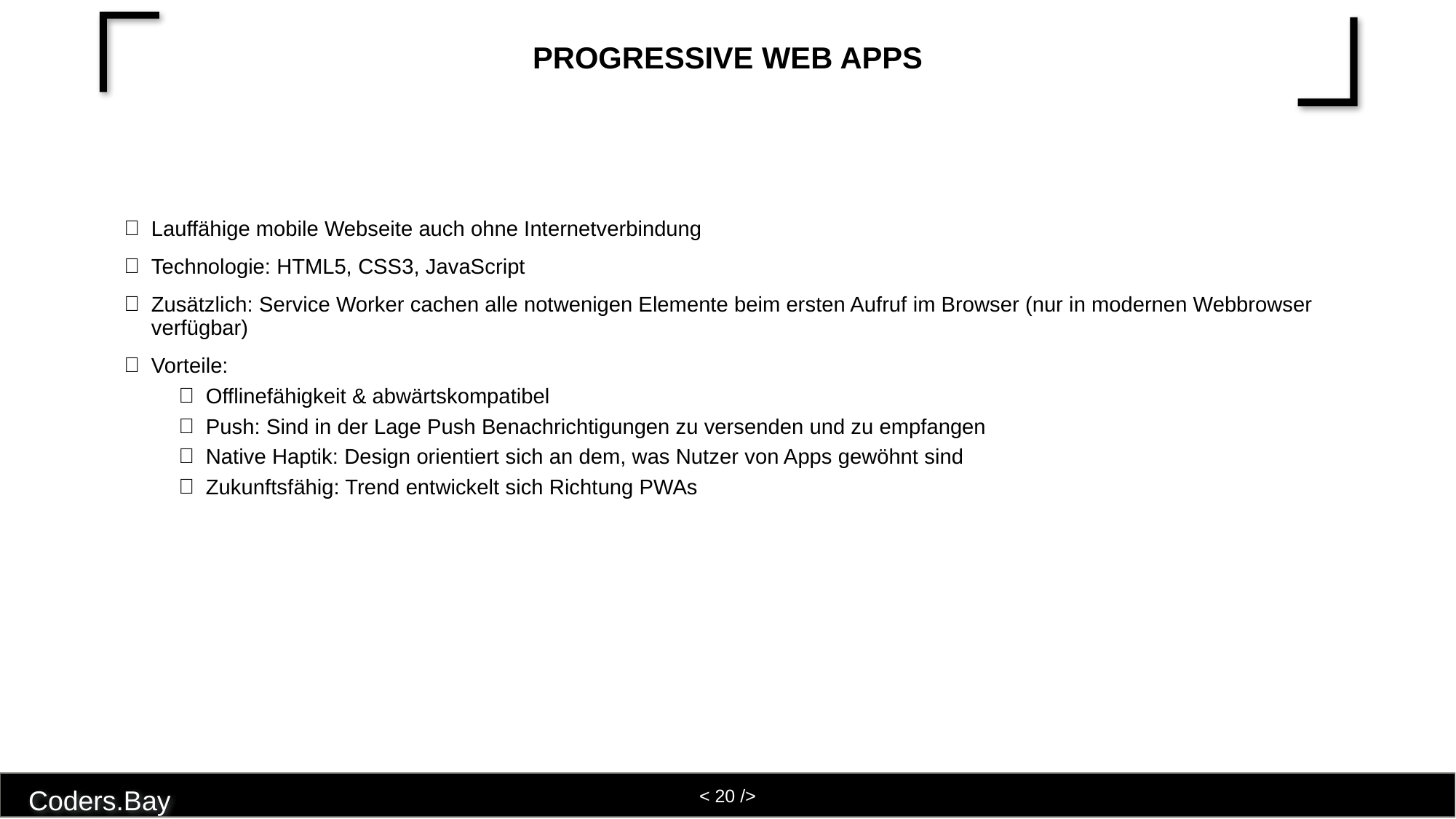

# Progressive Web Apps
Lauffähige mobile Webseite auch ohne Internetverbindung
Technologie: HTML5, CSS3, JavaScript
Zusätzlich: Service Worker cachen alle notwenigen Elemente beim ersten Aufruf im Browser (nur in modernen Webbrowser verfügbar)
Vorteile:
Offlinefähigkeit & abwärtskompatibel
Push: Sind in der Lage Push Benachrichtigungen zu versenden und zu empfangen
Native Haptik: Design orientiert sich an dem, was Nutzer von Apps gewöhnt sind
Zukunftsfähig: Trend entwickelt sich Richtung PWAs